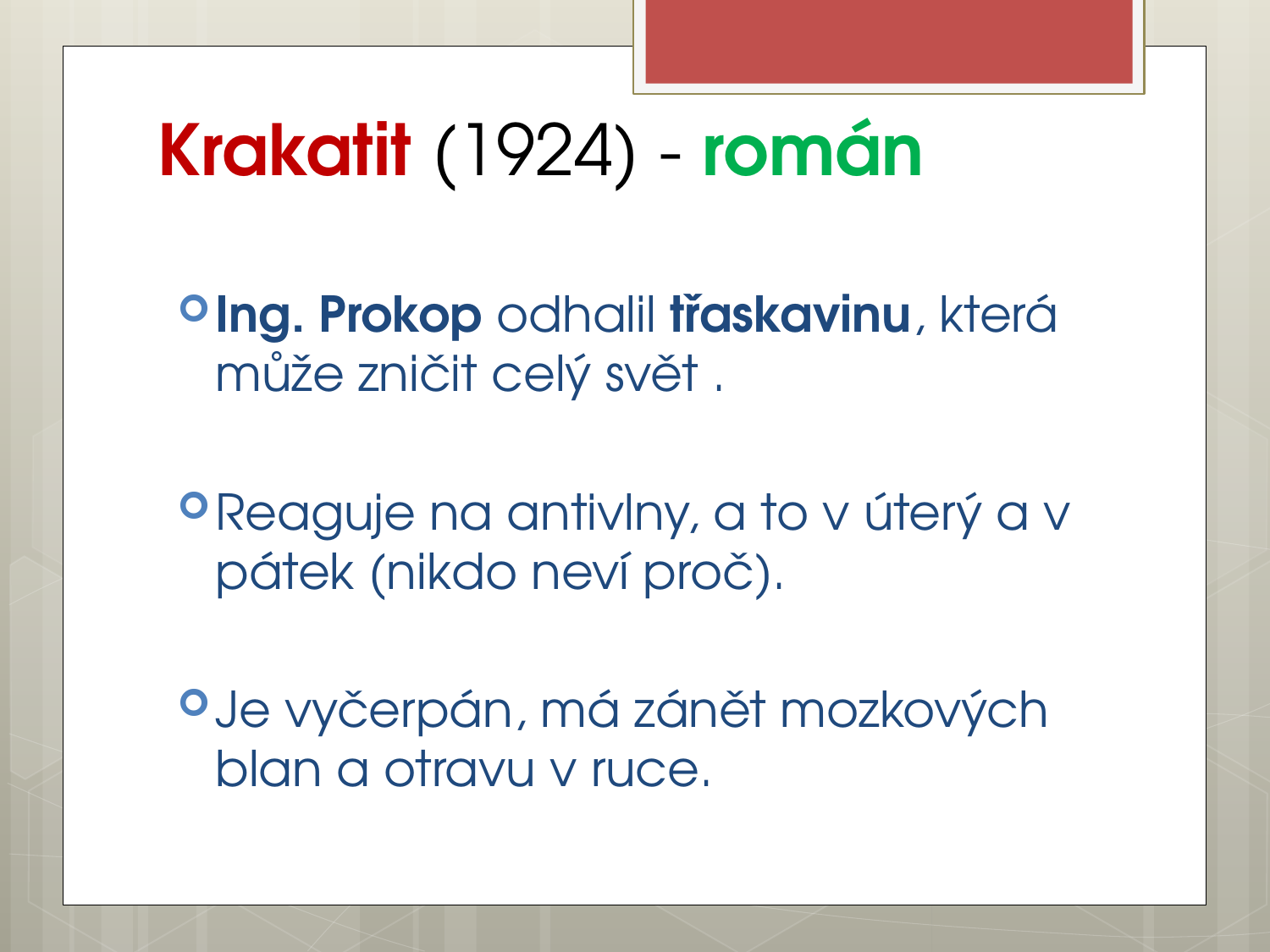

# Krakatit (1924) - román

Ing. Prokop odhalil třaskavinu, která může zničit celý svět .

Reaguje na antivlny, a to v úterý a v pátek (nikdo neví proč).

Je vyčerpán, má zánět mozkových blan a otravu v ruce.